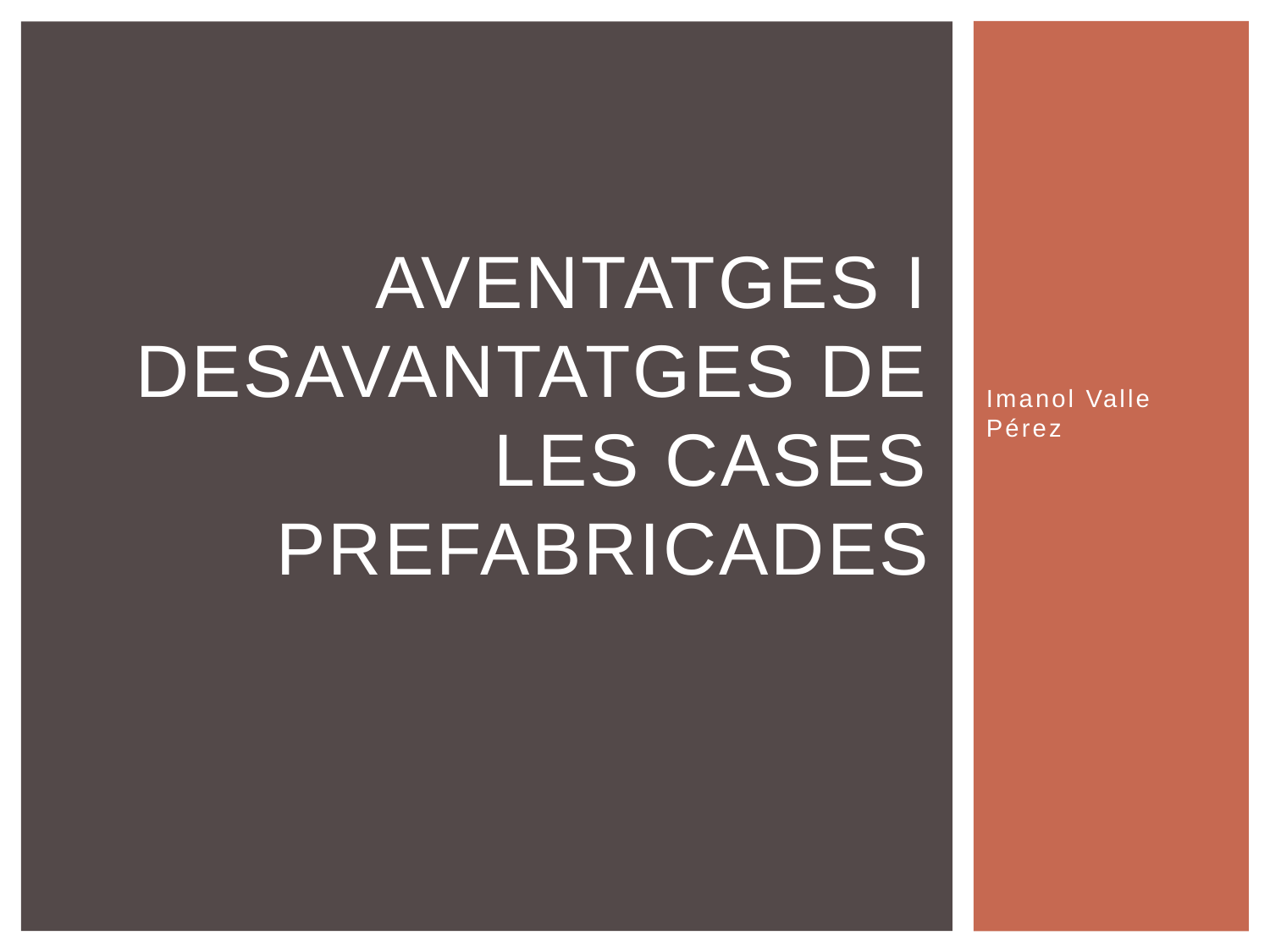

# AVENTATGES I Desavantatges DE LES CASES PREFABRICADES
Imanol Valle Pérez